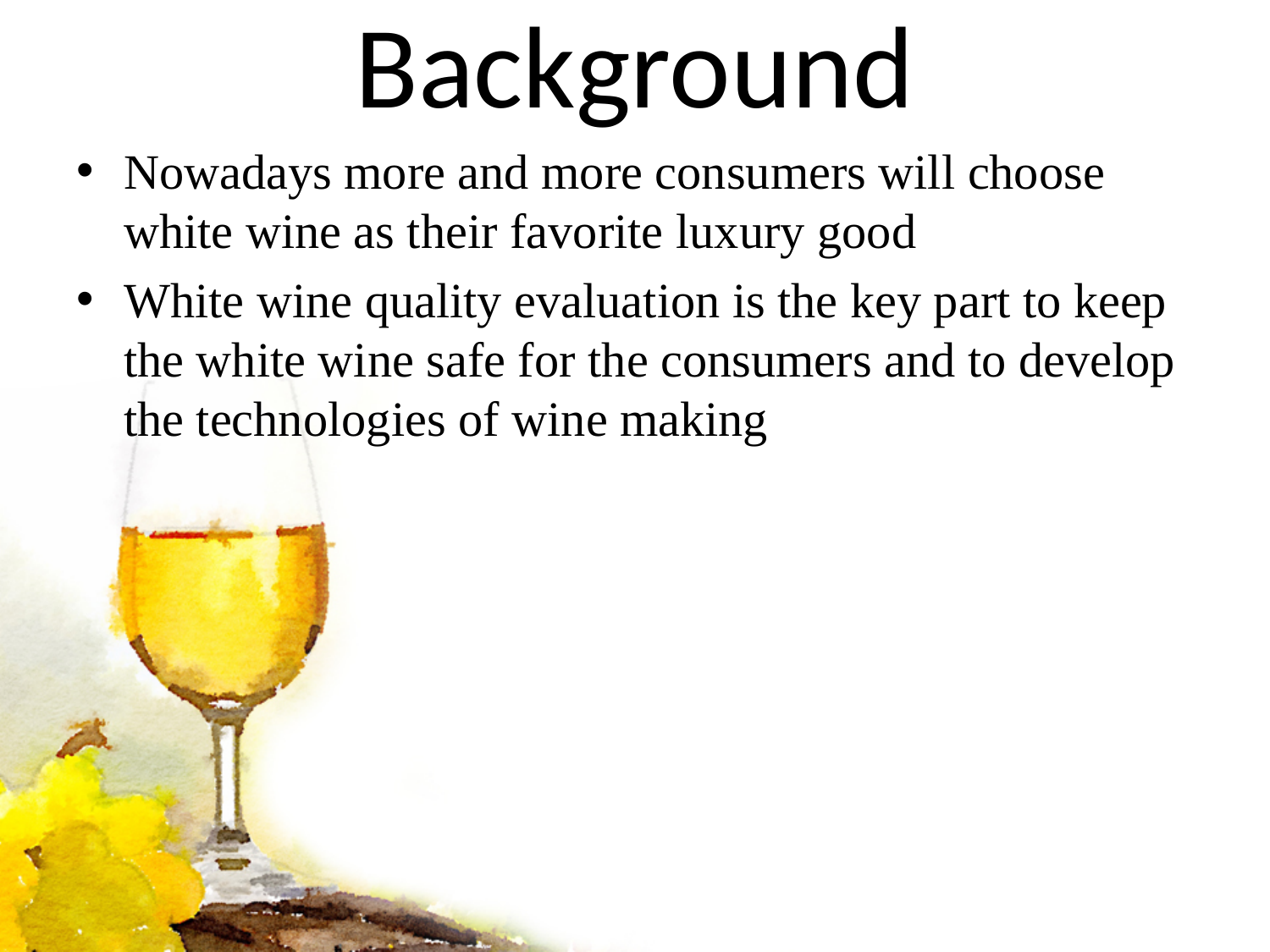

# Background
Nowadays more and more consumers will choose white wine as their favorite luxury good
White wine quality evaluation is the key part to keep the white wine safe for the consumers and to develop the technologies of wine making